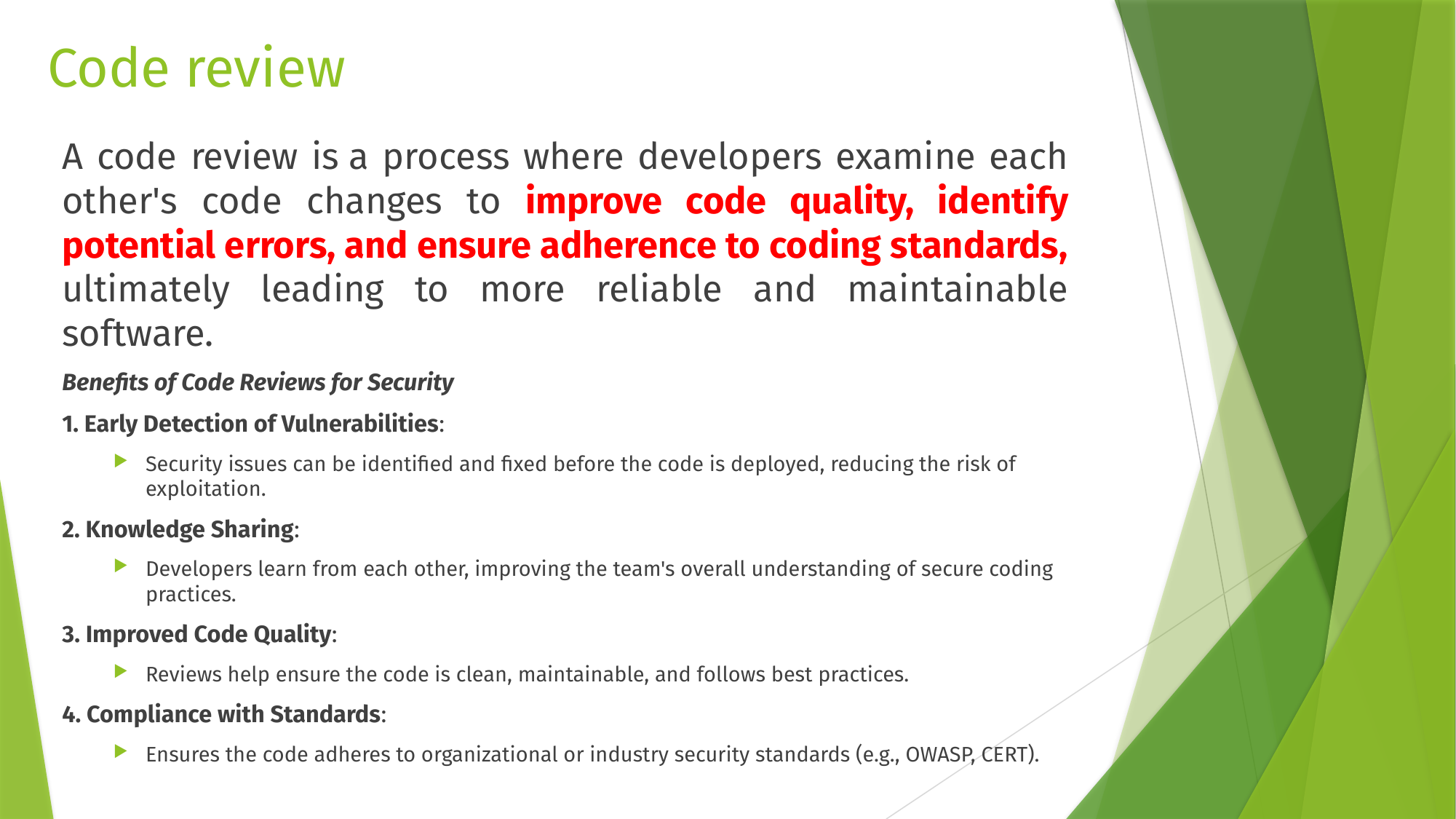

# Code review
A code review is a process where developers examine each other's code changes to improve code quality, identify potential errors, and ensure adherence to coding standards, ultimately leading to more reliable and maintainable software.
Benefits of Code Reviews for Security
1. Early Detection of Vulnerabilities:
Security issues can be identified and fixed before the code is deployed, reducing the risk of exploitation.
2. Knowledge Sharing:
Developers learn from each other, improving the team's overall understanding of secure coding practices.
3. Improved Code Quality:
Reviews help ensure the code is clean, maintainable, and follows best practices.
4. Compliance with Standards:
Ensures the code adheres to organizational or industry security standards (e.g., OWASP, CERT).